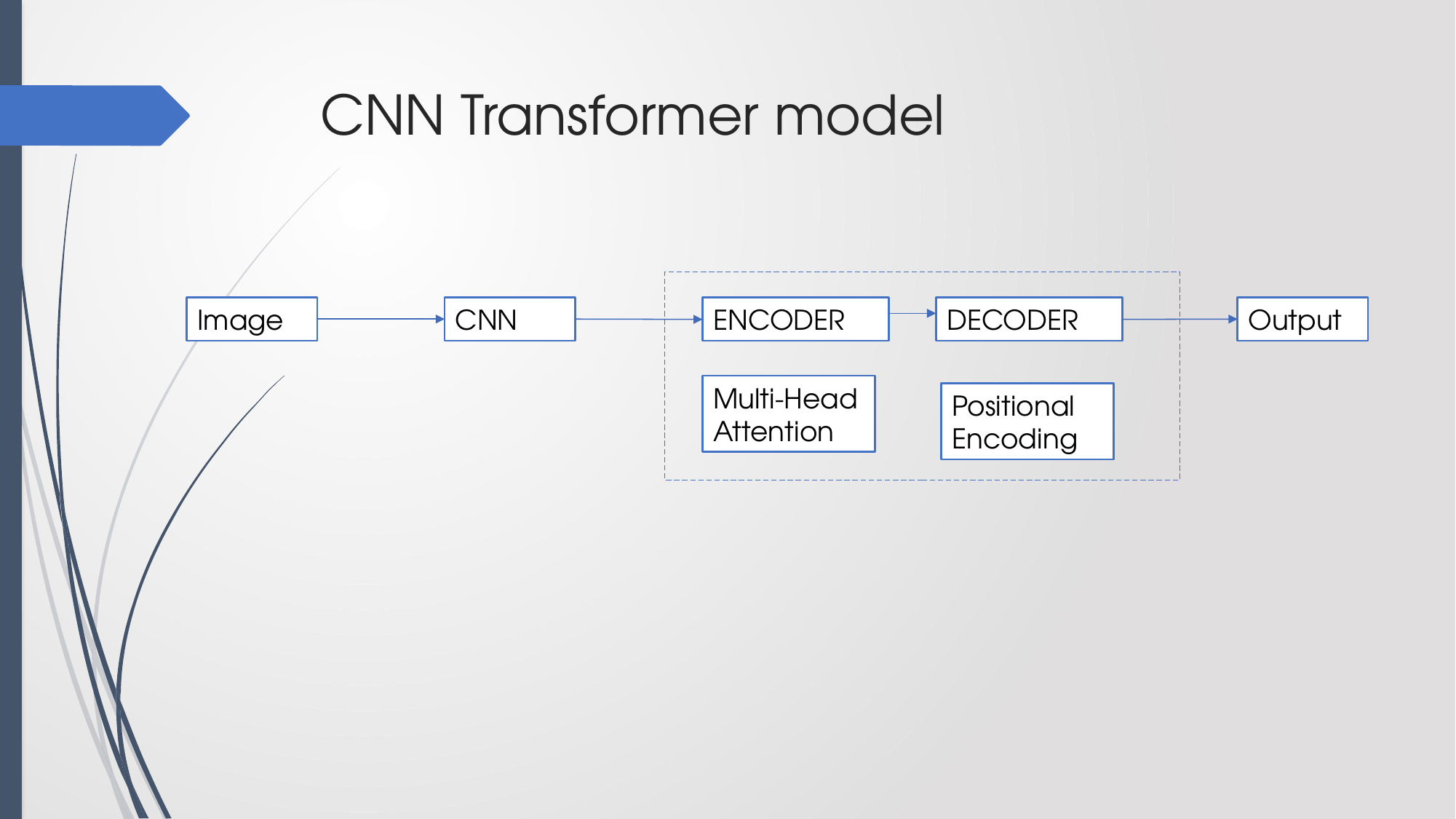

# CNN Transformer model

Image
CNN
ENCODER
DECODER
Output
Multi-Head Attention
Positional Encoding